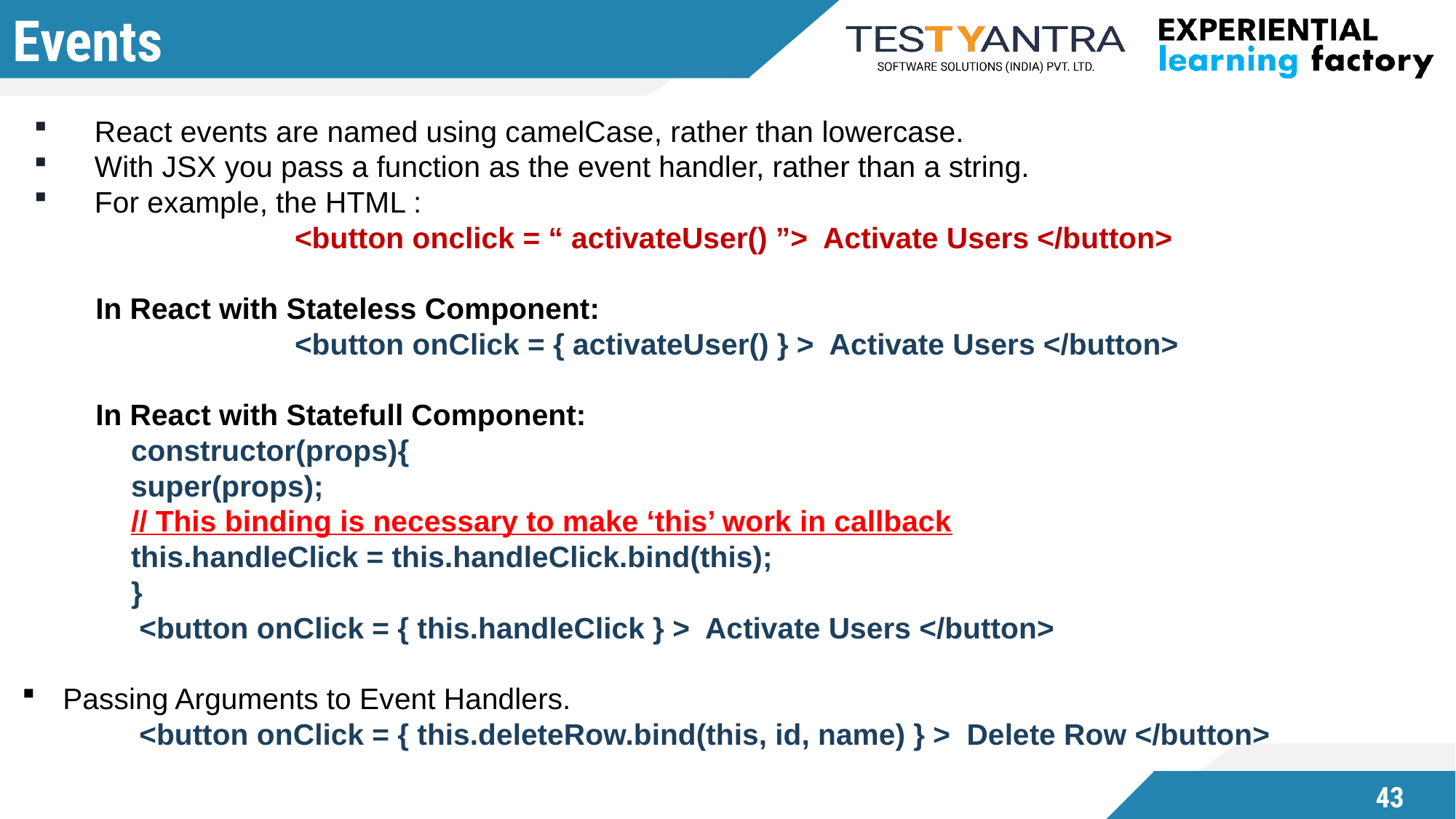

# Events
React events are named using camelCase, rather than lowercase.
With JSX you pass a function as the event handler, rather than a string.
For example, the HTML :
	                    <button onclick = “ activateUser() ”>  Activate Users </button>

         In React with Stateless Component:
	                    <button onClick = { activateUser() } >  Activate Users </button>

         In React with Statefull Component:
	constructor(props){
	super(props);
	// This binding is necessary to make ‘this’ work in callback
	this.handleClick = this.handleClick.bind(this);
	}
	 <button onClick = { this.handleClick } >  Activate Users </button>

Passing Arguments to Event Handlers.
	 <button onClick = { this.deleteRow.bind(this, id, name) } >  Delete Row </button>

43